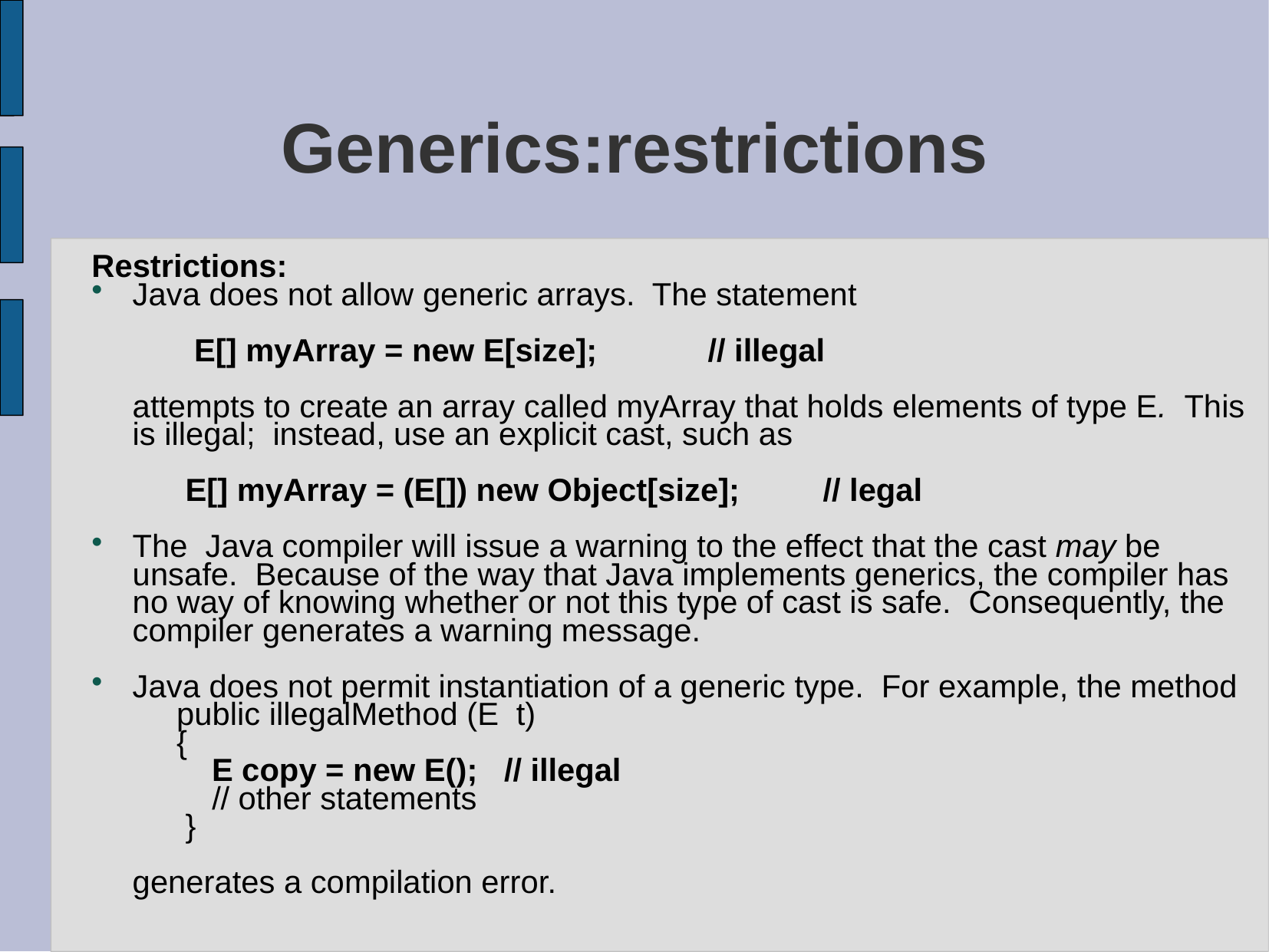

# Generics:restrictions
Restrictions:
Java does not allow generic arrays.  The statement
       E[] myArray = new E[size];          	// illegal
attempts to create an array called myArray that holds elements of type E.  This is illegal;  instead, use an explicit cast, such as
      E[] myArray = (E[]) new Object[size];	// legal
The  Java compiler will issue a warning to the effect that the cast may be unsafe.  Because of the way that Java implements generics, the compiler has no way of knowing whether or not this type of cast is safe.  Consequently, the compiler generates a warning message.

Java does not permit instantiation of a generic type.  For example, the method
     public illegalMethod (E  t)
     {
         E copy = new E();   // illegal
         // other statements
      }
generates a compilation error.